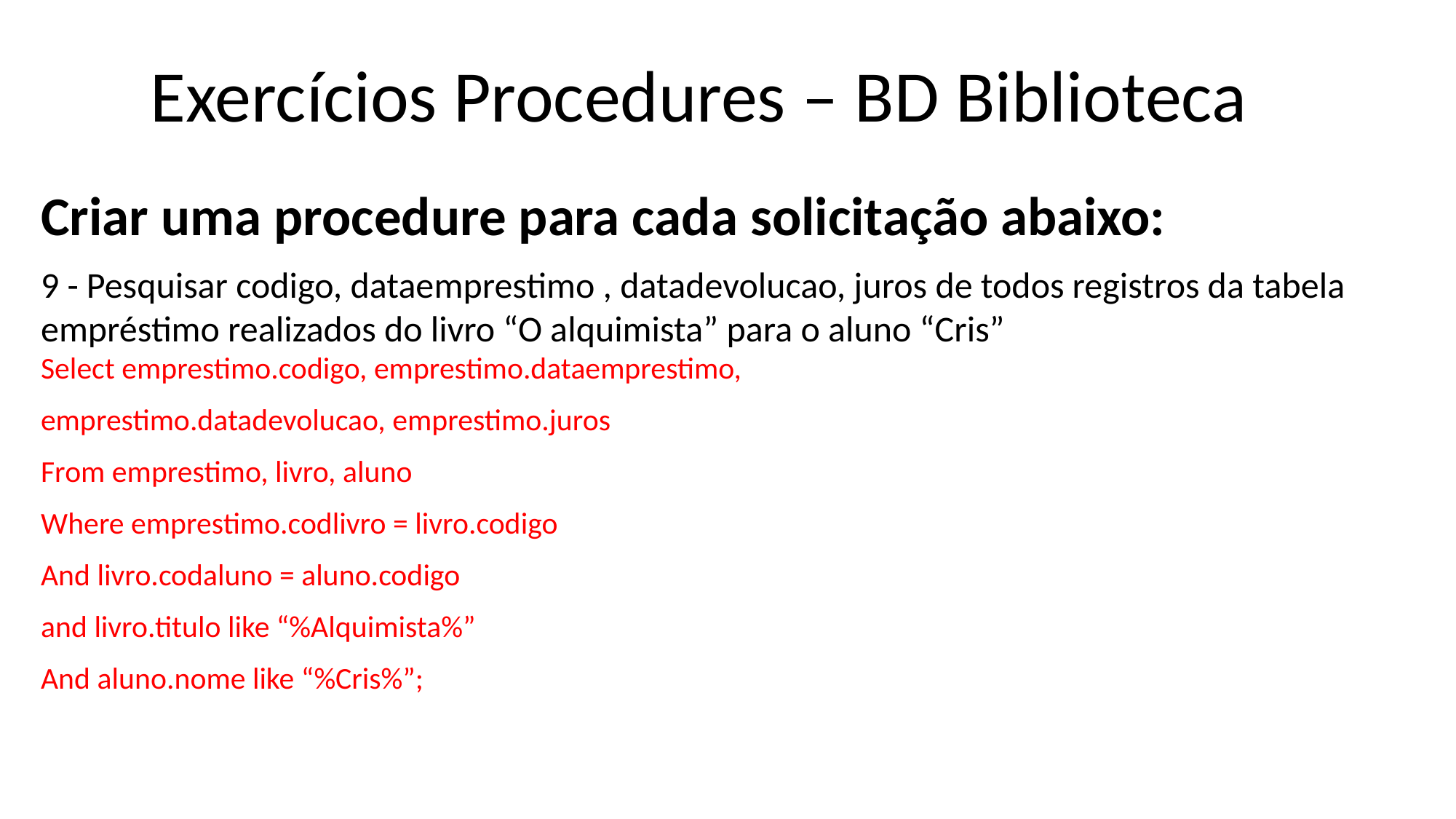

# Exercícios Procedures – BD Biblioteca
Criar uma procedure para cada solicitação abaixo:
9 - Pesquisar codigo, dataemprestimo , datadevolucao, juros de todos registros da tabela empréstimo realizados do livro “O alquimista” para o aluno “Cris”
Select emprestimo.codigo, emprestimo.dataemprestimo,
emprestimo.datadevolucao, emprestimo.juros
From emprestimo, livro, aluno
Where emprestimo.codlivro = livro.codigo
And livro.codaluno = aluno.codigo
and livro.titulo like “%Alquimista%”
And aluno.nome like “%Cris%”;